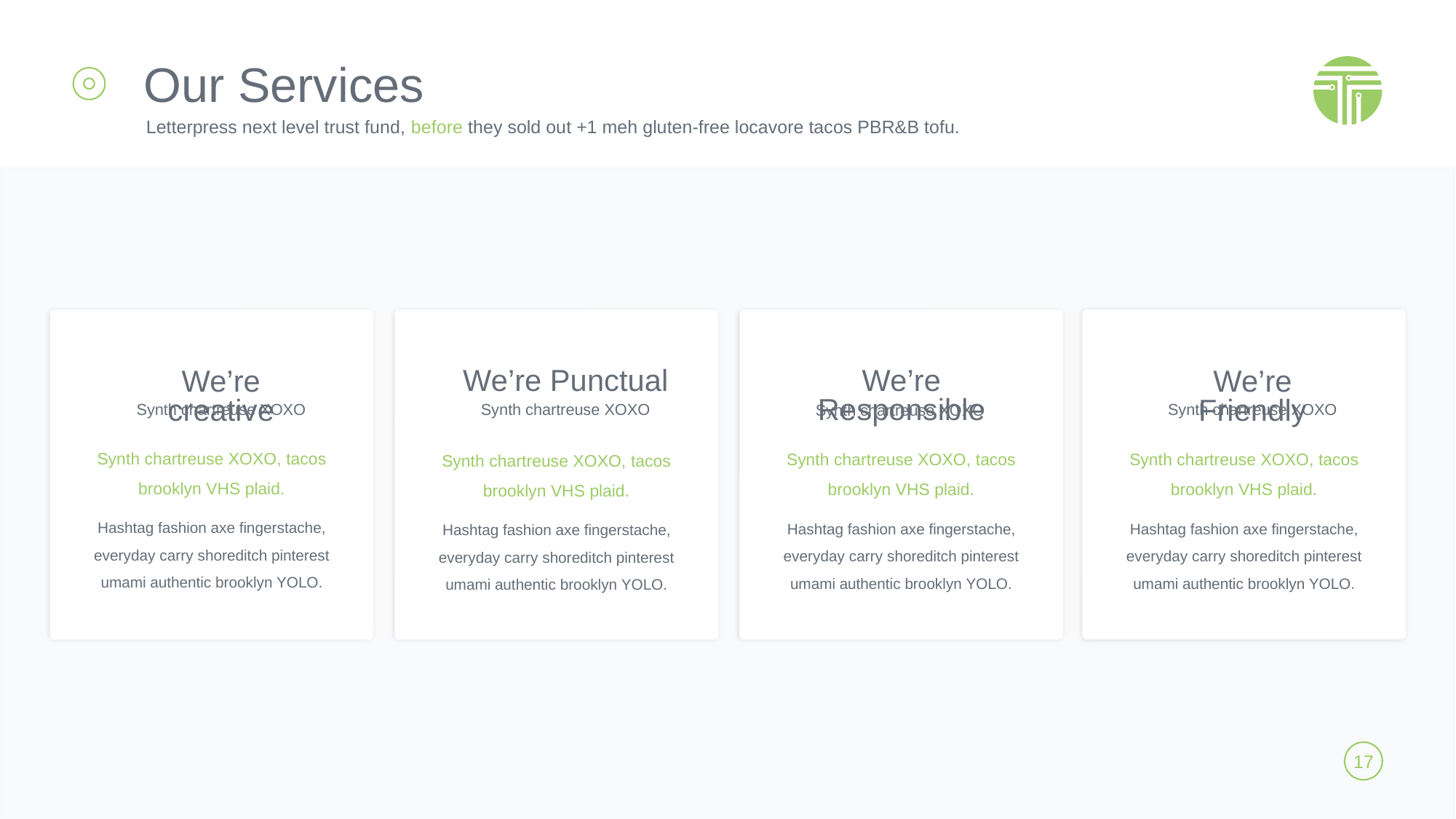

Our Services
Letterpress next level trust fund, before they sold out +1 meh gluten-free locavore tacos PBR&B tofu.

We’re Friendly
Synth chartreuse XOXO
Synth chartreuse XOXO, tacos brooklyn VHS plaid.
Hashtag fashion axe fingerstache, everyday carry shoreditch pinterest umami authentic brooklyn YOLO.

We’re creative
Synth chartreuse XOXO
Synth chartreuse XOXO, tacos brooklyn VHS plaid.
Hashtag fashion axe fingerstache, everyday carry shoreditch pinterest umami authentic brooklyn YOLO.

We’re Punctual
Synth chartreuse XOXO
Synth chartreuse XOXO, tacos brooklyn VHS plaid.
Hashtag fashion axe fingerstache, everyday carry shoreditch pinterest umami authentic brooklyn YOLO.

We’re Responsible
Synth chartreuse XOXO
Synth chartreuse XOXO, tacos brooklyn VHS plaid.
Hashtag fashion axe fingerstache, everyday carry shoreditch pinterest umami authentic brooklyn YOLO.